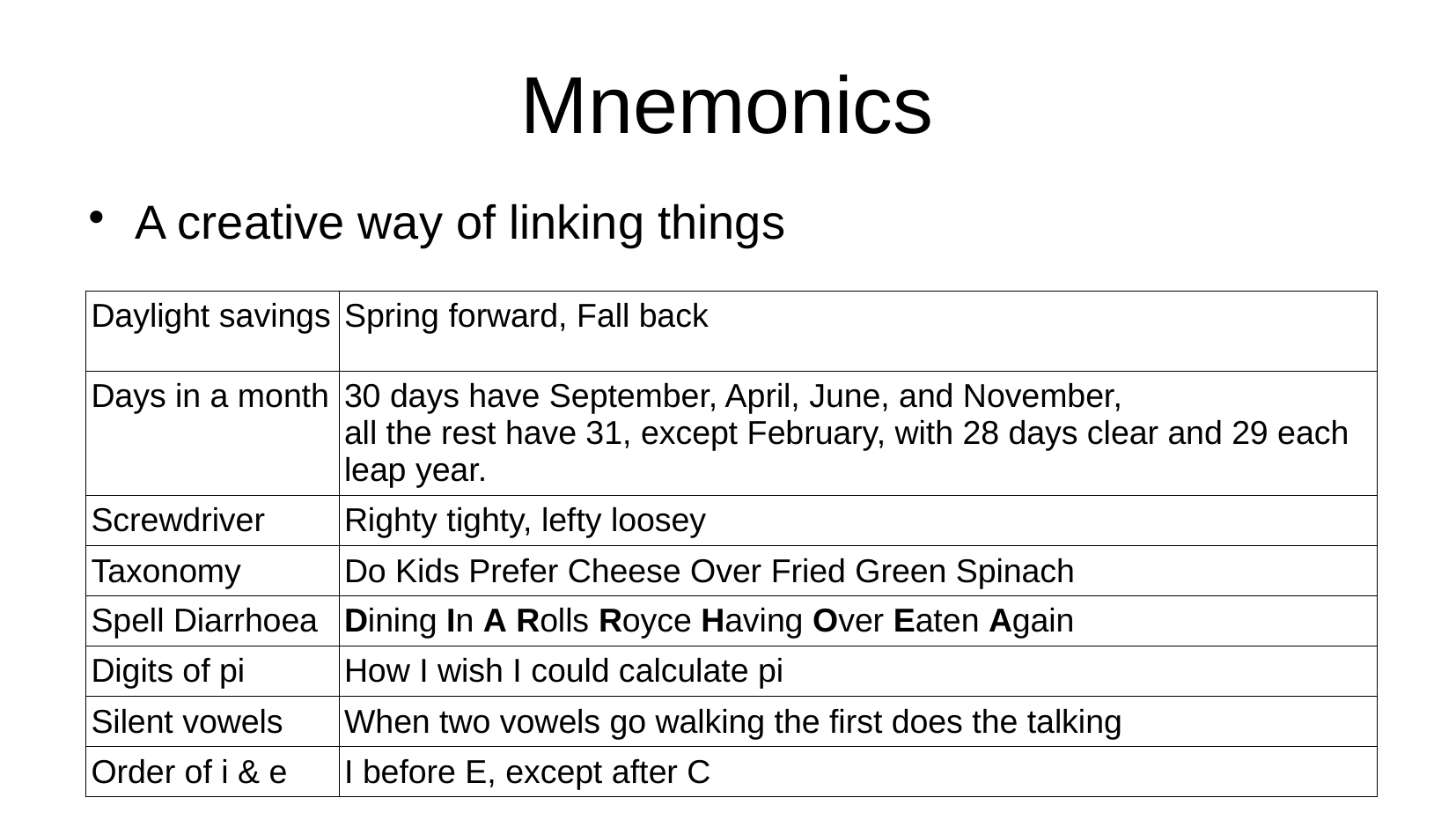

# Mnemonics
A creative way of linking things
| Daylight savings | Spring forward, Fall back |
| --- | --- |
| Days in a month | 30 days have September, April, June, and November, all the rest have 31, except February, with 28 days clear and 29 each leap year. |
| Screwdriver | Righty tighty, lefty loosey |
| Taxonomy | Do Kids Prefer Cheese Over Fried Green Spinach |
| Spell Diarrhoea | Dining In A Rolls Royce Having Over Eaten Again |
| Digits of pi | How I wish I could calculate pi |
| Silent vowels | When two vowels go walking the first does the talking |
| Order of i & e | I before E, except after C |